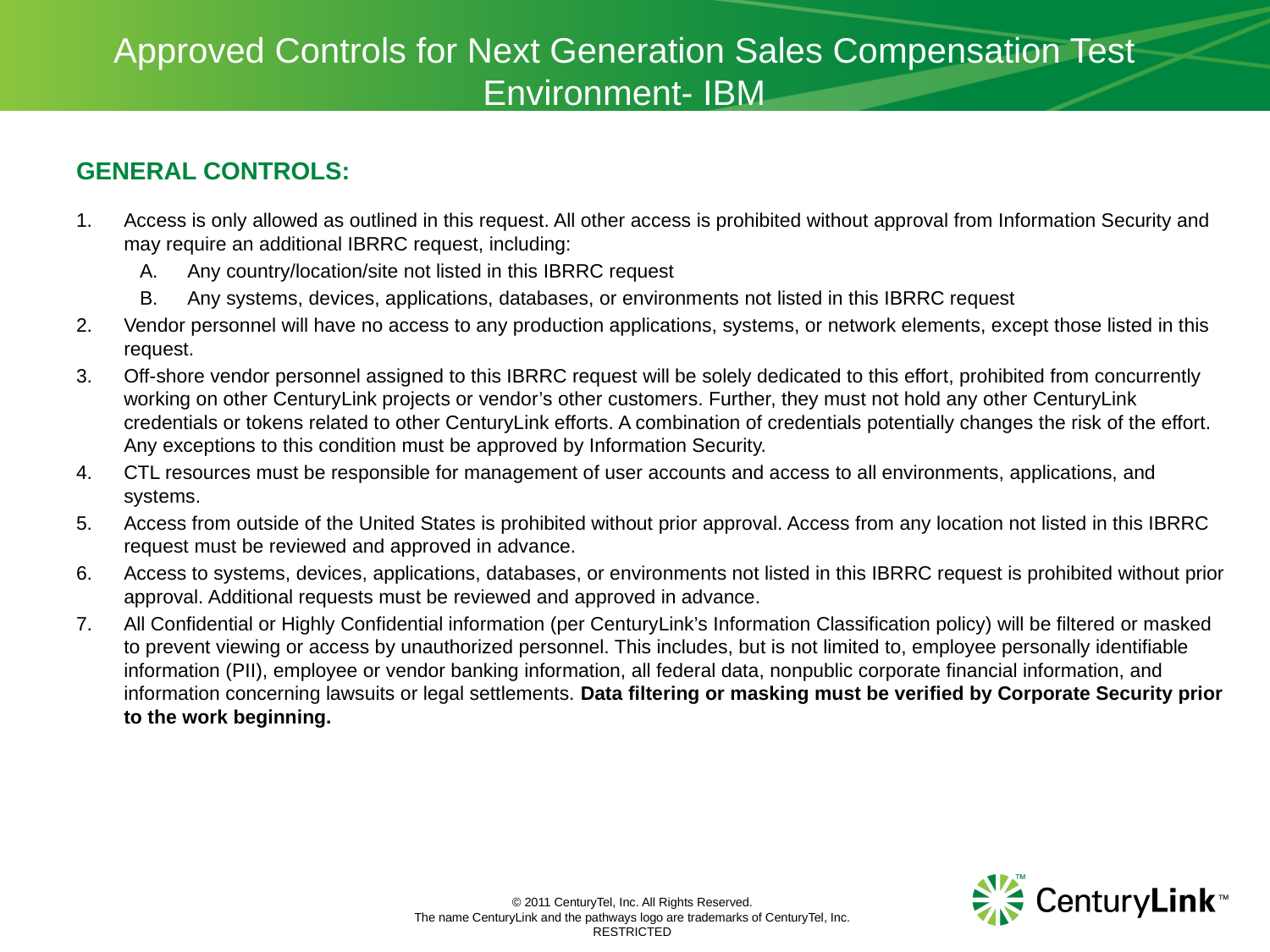

# Approved Controls for Next Generation Sales Compensation Test Environment- IBM

GENERAL CONTROLS:

Access is only allowed as outlined in this request. All other access is prohibited without approval from Information Security and may require an additional IBRRC request, including:
Any country/location/site not listed in this IBRRC request
Any systems, devices, applications, databases, or environments not listed in this IBRRC request
Vendor personnel will have no access to any production applications, systems, or network elements, except those listed in this request.
Off-shore vendor personnel assigned to this IBRRC request will be solely dedicated to this effort, prohibited from concurrently working on other CenturyLink projects or vendor’s other customers. Further, they must not hold any other CenturyLink credentials or tokens related to other CenturyLink efforts. A combination of credentials potentially changes the risk of the effort. Any exceptions to this condition must be approved by Information Security.
CTL resources must be responsible for management of user accounts and access to all environments, applications, and systems.
Access from outside of the United States is prohibited without prior approval. Access from any location not listed in this IBRRC request must be reviewed and approved in advance.
Access to systems, devices, applications, databases, or environments not listed in this IBRRC request is prohibited without prior approval. Additional requests must be reviewed and approved in advance.
All Confidential or Highly Confidential information (per CenturyLink’s Information Classification policy) will be filtered or masked to prevent viewing or access by unauthorized personnel. This includes, but is not limited to, employee personally identifiable information (PII), employee or vendor banking information, all federal data, nonpublic corporate financial information, and information concerning lawsuits or legal settlements. Data filtering or masking must be verified by Corporate Security prior to the work beginning.